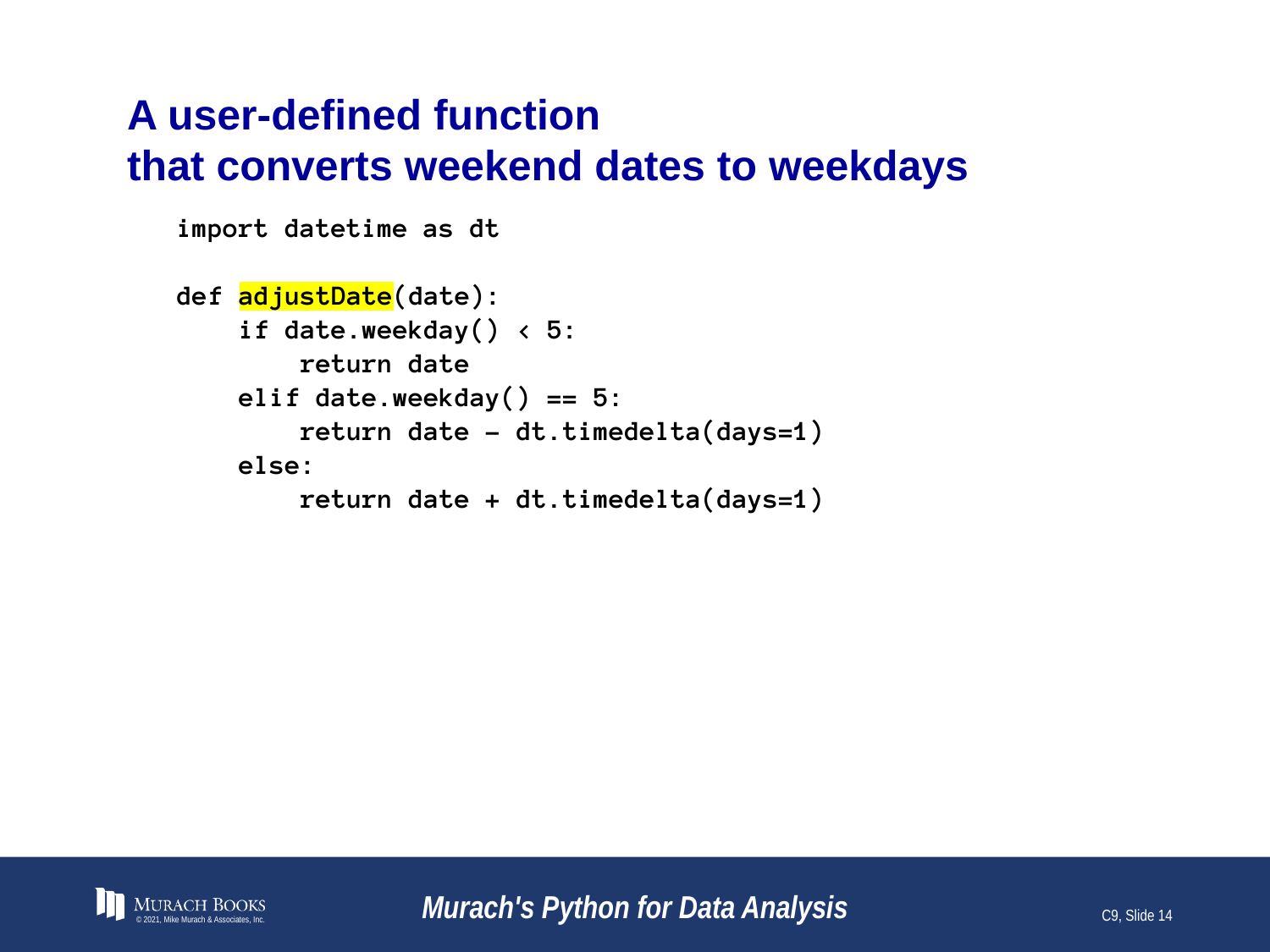

# A user-defined function that converts weekend dates to weekdays
import datetime as dt

def adjustDate(date):
    if date.weekday() < 5:
        return date
    elif date.weekday() == 5:
        return date - dt.timedelta(days=1)
    else:
        return date + dt.timedelta(days=1)

© 2021, Mike Murach & Associates, Inc.
Murach's Python for Data Analysis

C9, Slide 14